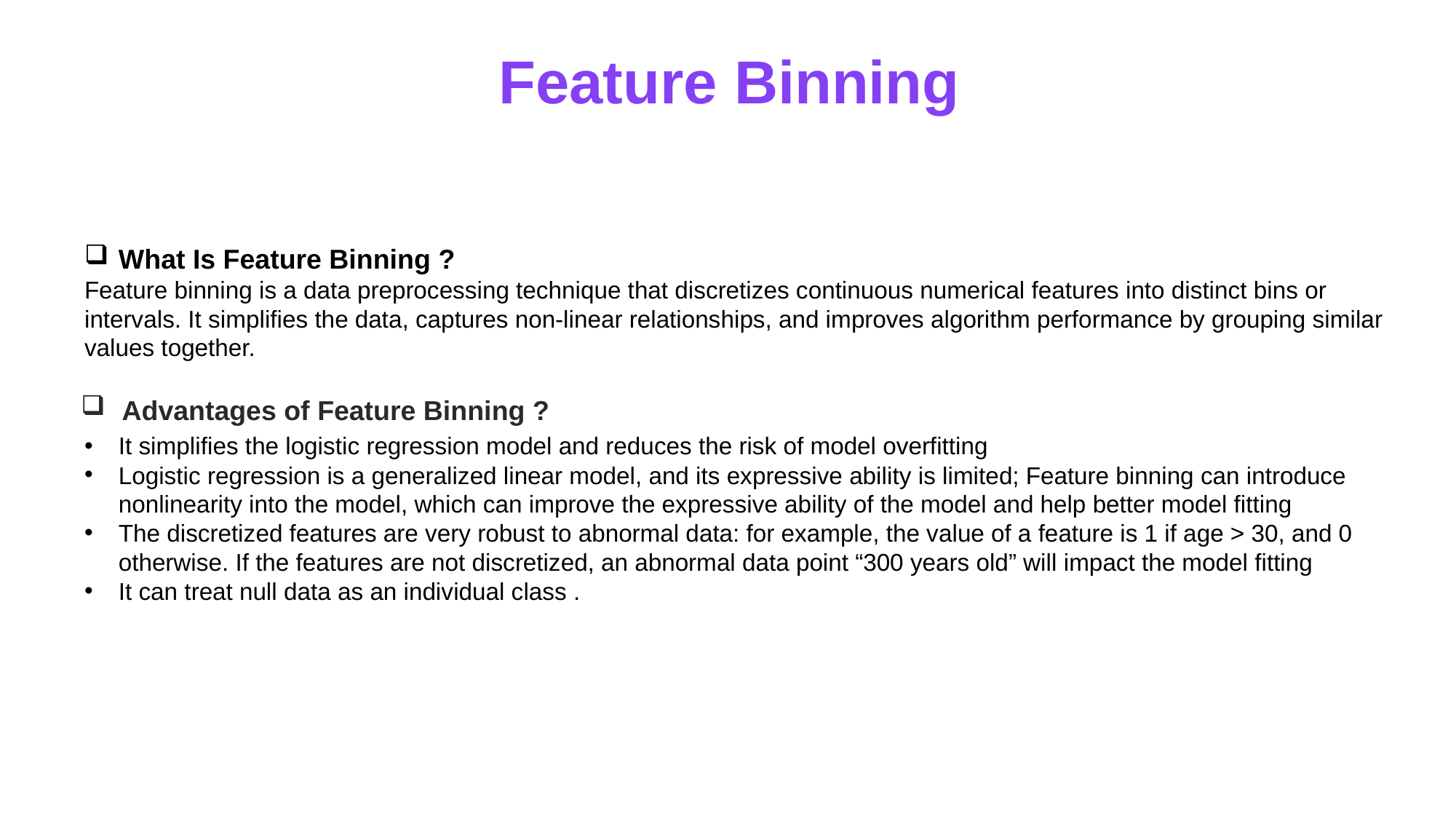

Feature Binning
What Is Feature Binning ?
Feature binning is a data preprocessing technique that discretizes continuous numerical features into distinct bins or intervals. It simplifies the data, captures non-linear relationships, and improves algorithm performance by grouping similar values together.
Advantages of Feature Binning ?
It simplifies the logistic regression model and reduces the risk of model overfitting
Logistic regression is a generalized linear model, and its expressive ability is limited; Feature binning can introduce nonlinearity into the model, which can improve the expressive ability of the model and help better model fitting
The discretized features are very robust to abnormal data: for example, the value of a feature is 1 if age > 30, and 0 otherwise. If the features are not discretized, an abnormal data point “300 years old” will impact the model fitting
It can treat null data as an individual class .